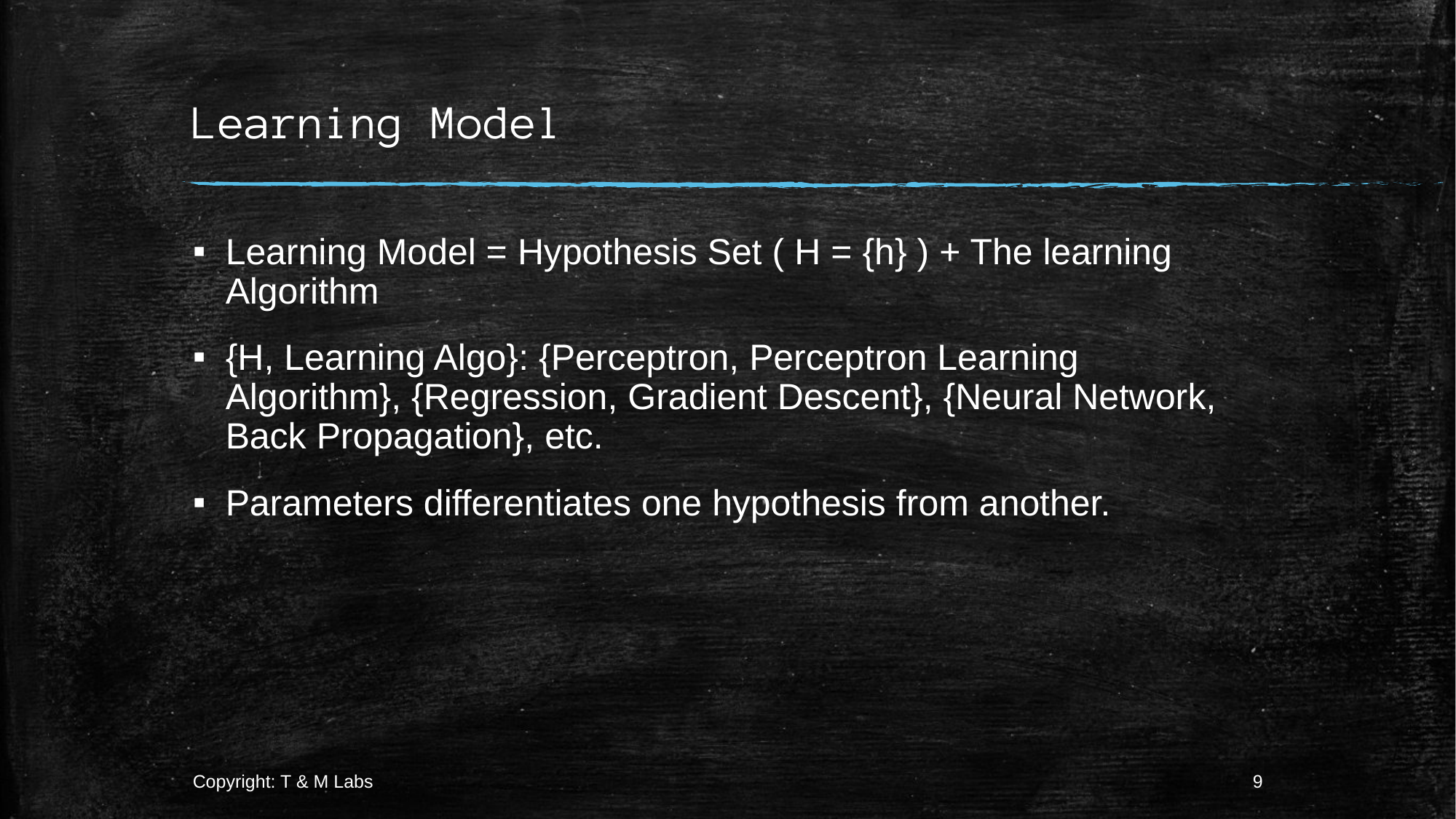

# Learning Model
Learning Model = Hypothesis Set ( H = {h} ) + The learning Algorithm
{H, Learning Algo}: {Perceptron, Perceptron Learning Algorithm}, {Regression, Gradient Descent}, {Neural Network, Back Propagation}, etc.
Parameters differentiates one hypothesis from another.
Copyright: T & M Labs
9